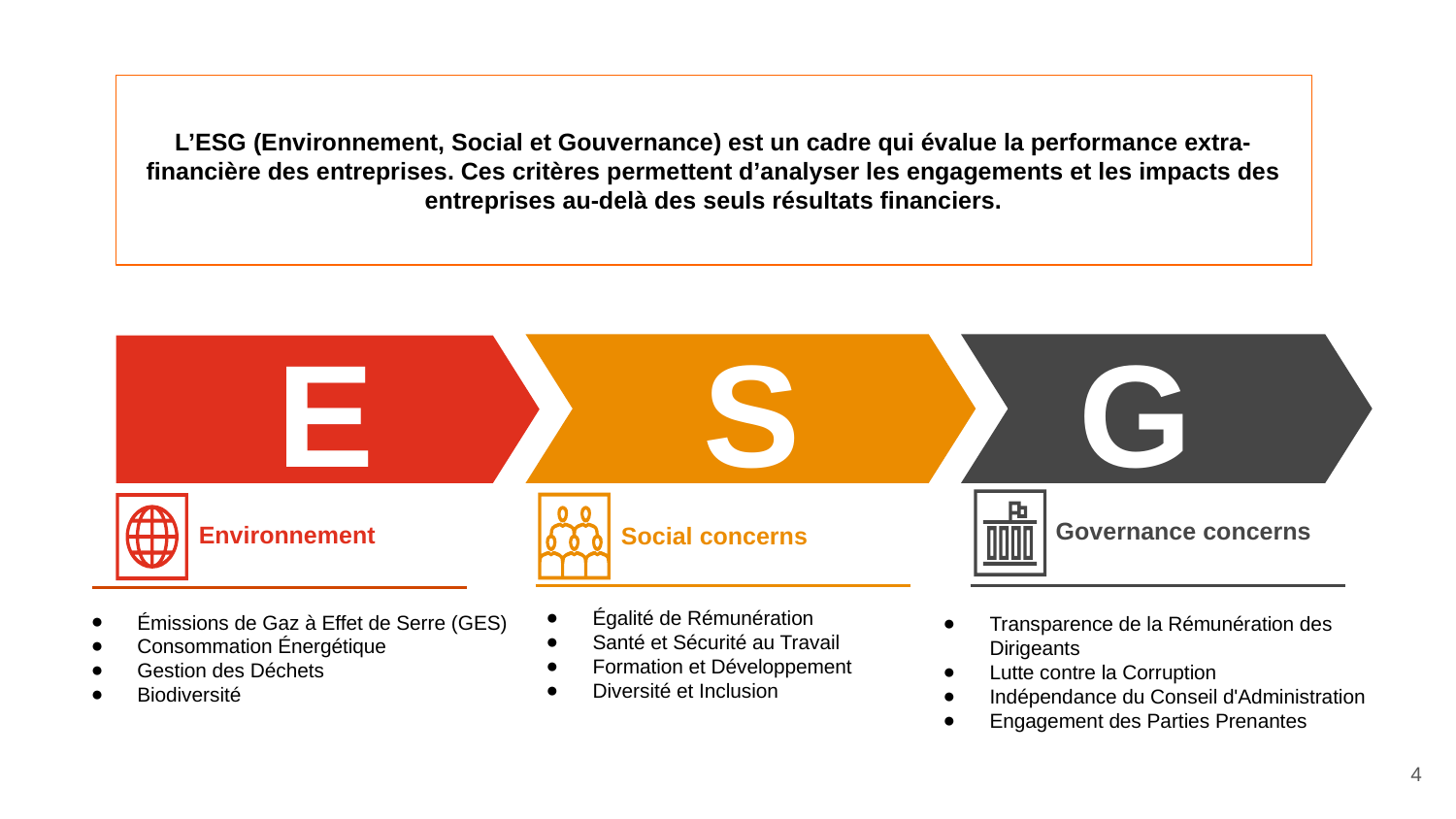

L’ESG (Environnement, Social et Gouvernance) est un cadre qui évalue la performance extra-financière des entreprises. Ces critères permettent d’analyser les engagements et les impacts des entreprises au-delà des seuls résultats financiers.

S
E
G

Governance concerns

Social concerns

Environnement

Égalité de Rémunération
Santé et Sécurité au Travail
Formation et Développement
Diversité et Inclusion
Émissions de Gaz à Effet de Serre (GES)
Consommation Énergétique
Gestion des Déchets
Biodiversité
Transparence de la Rémunération des Dirigeants
Lutte contre la Corruption
Indépendance du Conseil d'Administration
Engagement des Parties Prenantes
4